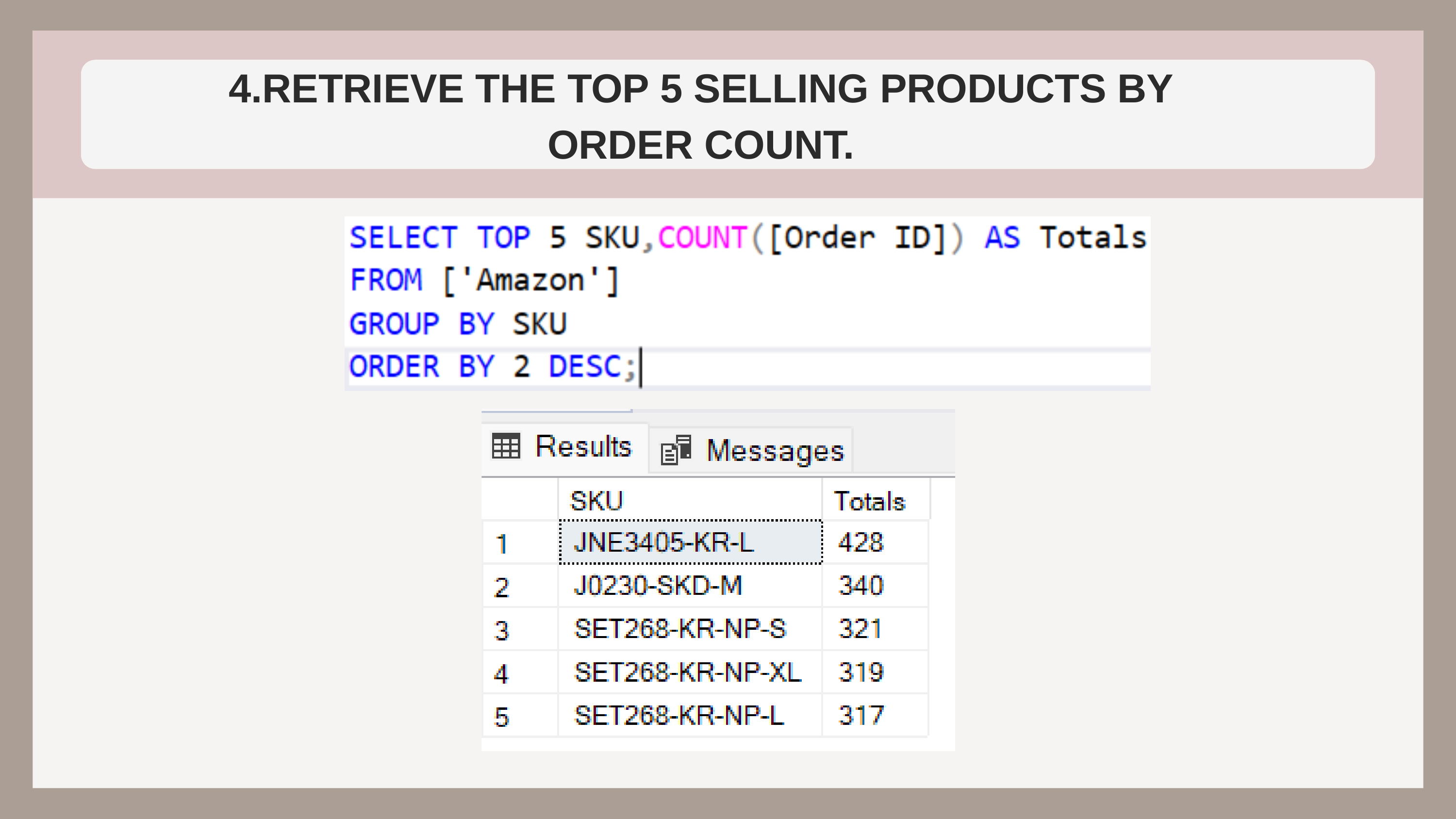

4.RETRIEVE THE TOP 5 SELLING PRODUCTS BY ORDER COUNT.